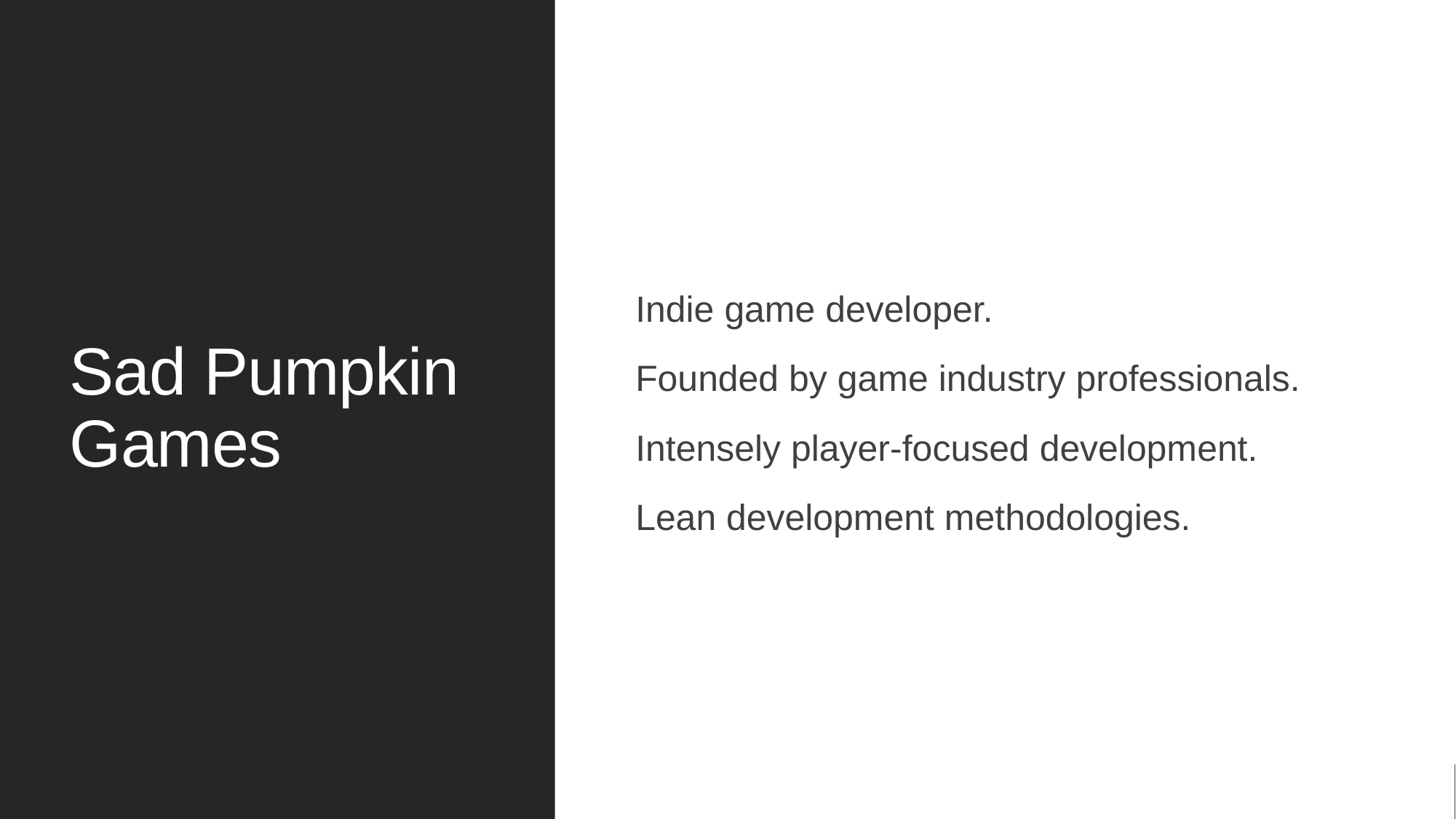

# Sad Pumpkin Games
Indie game developer.
Founded by game industry professionals.
Intensely player-focused development.
Lean development methodologies.